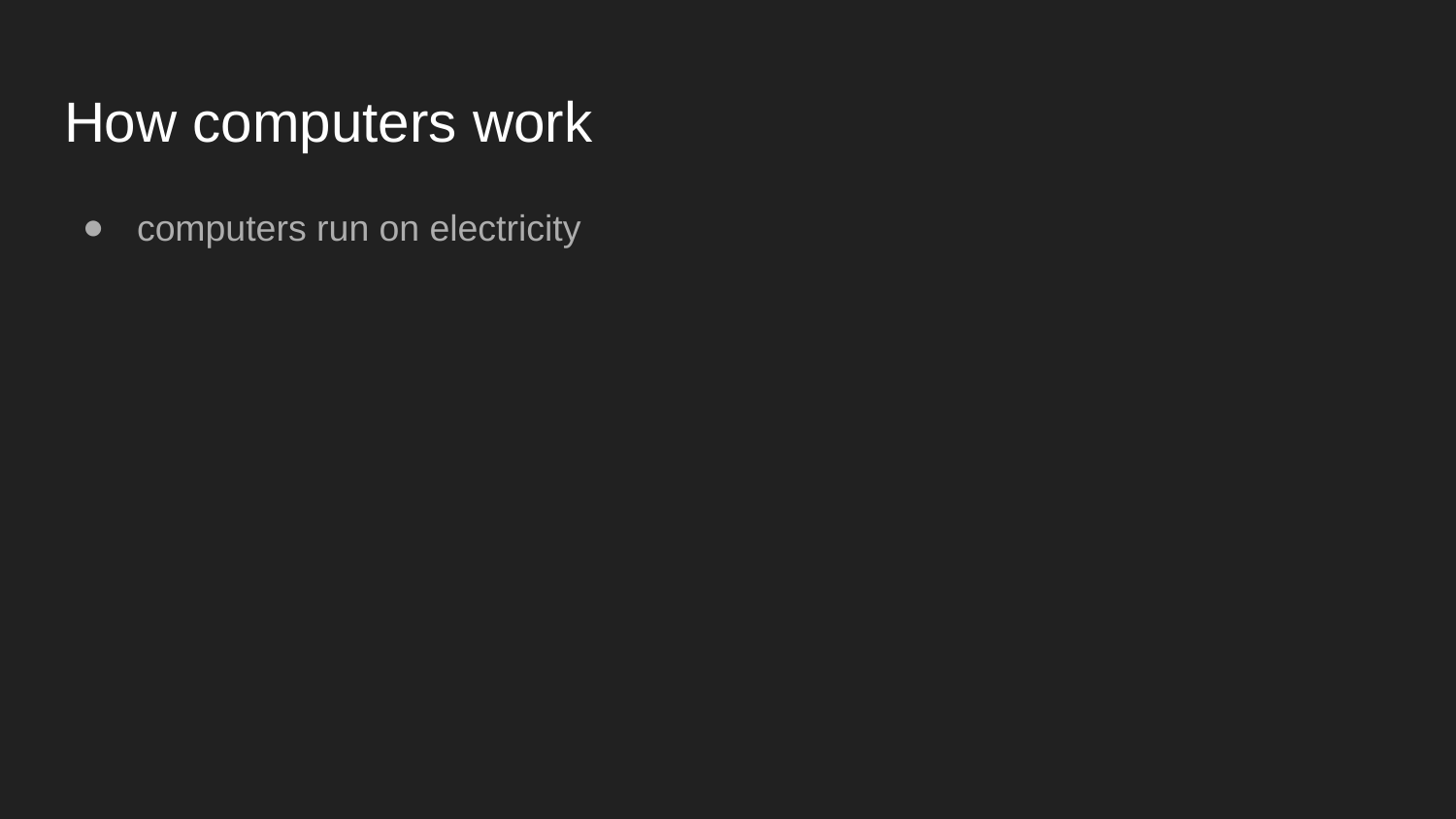

# How computers work
computers run on electricity